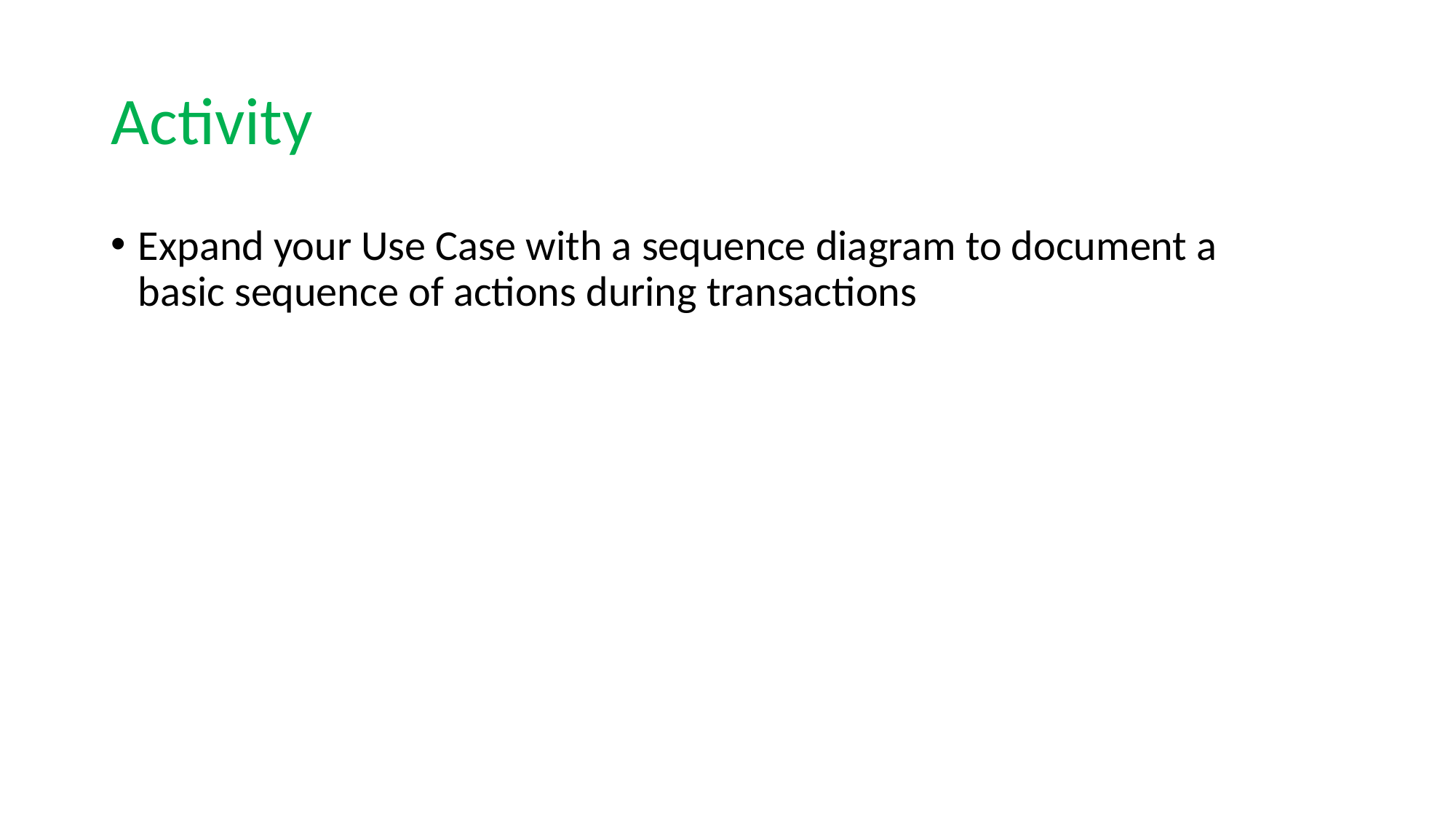

# Activity
Expand your Use Case with a sequence diagram to document a basic sequence of actions during transactions